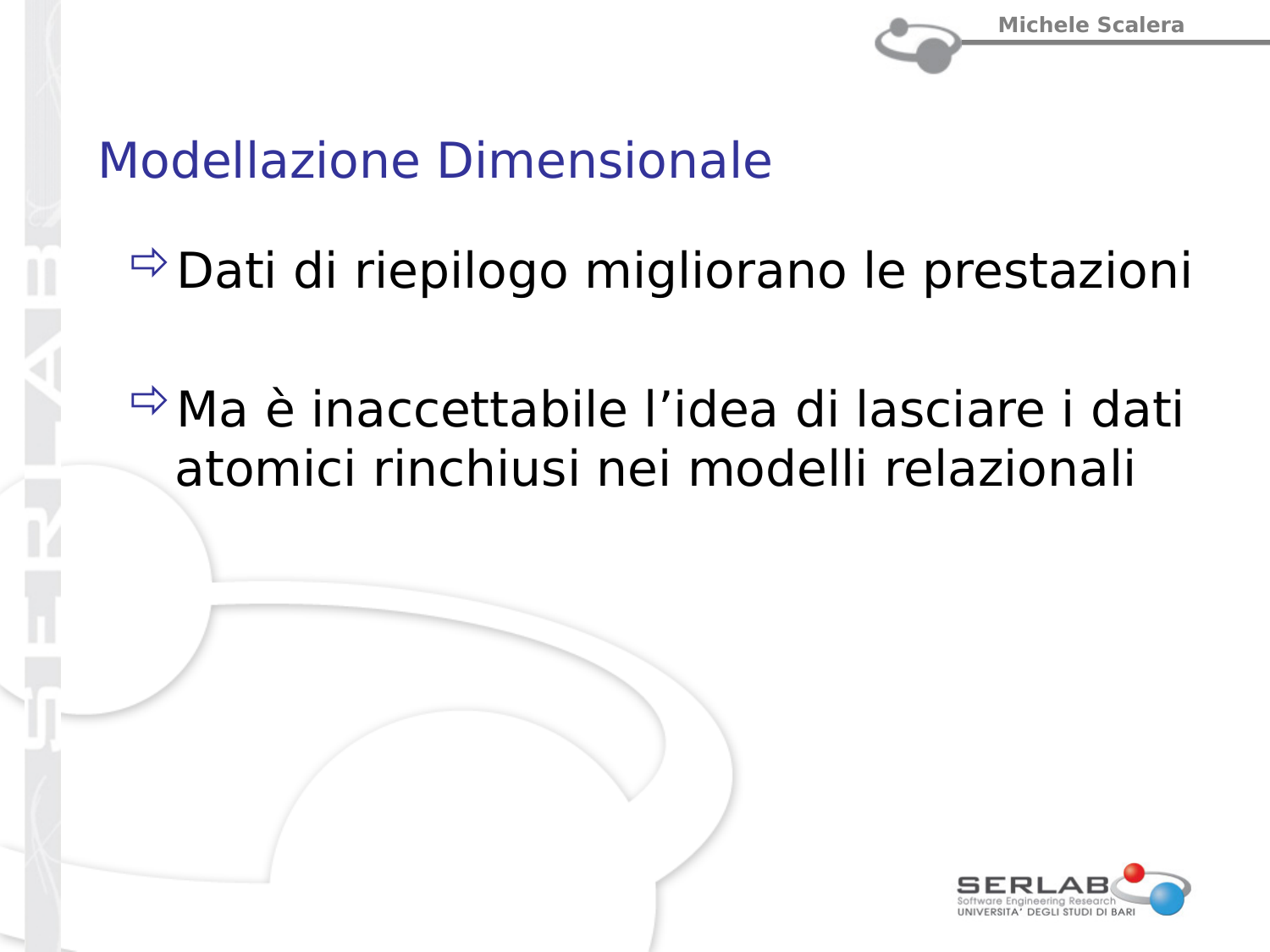

# Modellazione Dimensionale
Dati di riepilogo migliorano le prestazioni

Ma è inaccettabile l’idea di lasciare i dati atomici rinchiusi nei modelli relazionali

Prof. Michele Scalera